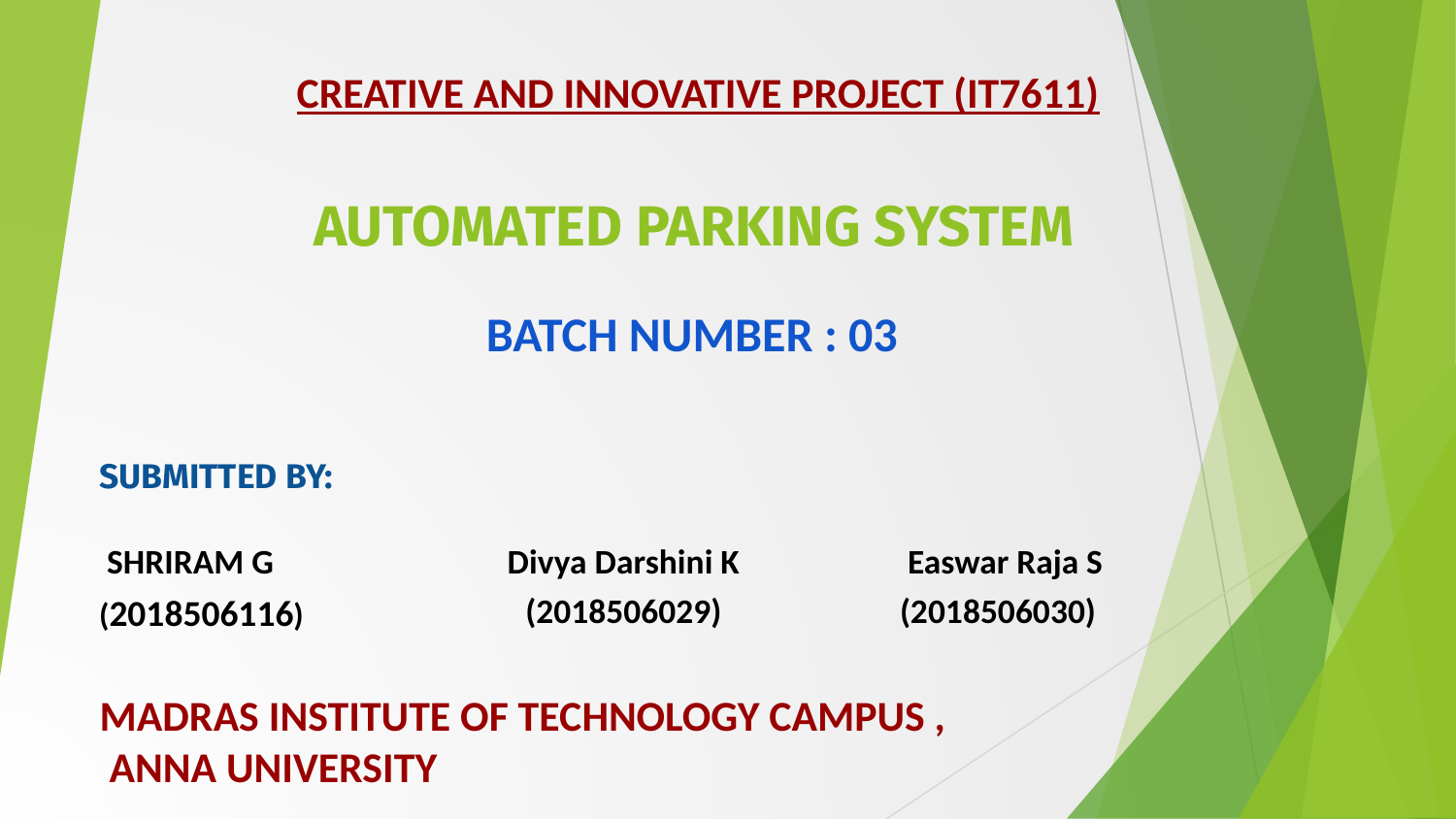

CREATIVE AND INNOVATIVE PROJECT (IT7611)
# AUTOMATED PARKING SYSTEM
BATCH NUMBER : 03

SUBMITTED BY:

SHRIRAM G
(2018506116)
 Easwar Raja S (2018506030)
Divya Darshini K (2018506029)
MADRAS INSTITUTE OF TECHNOLOGY CAMPUS ,  ANNA UNIVERSITY